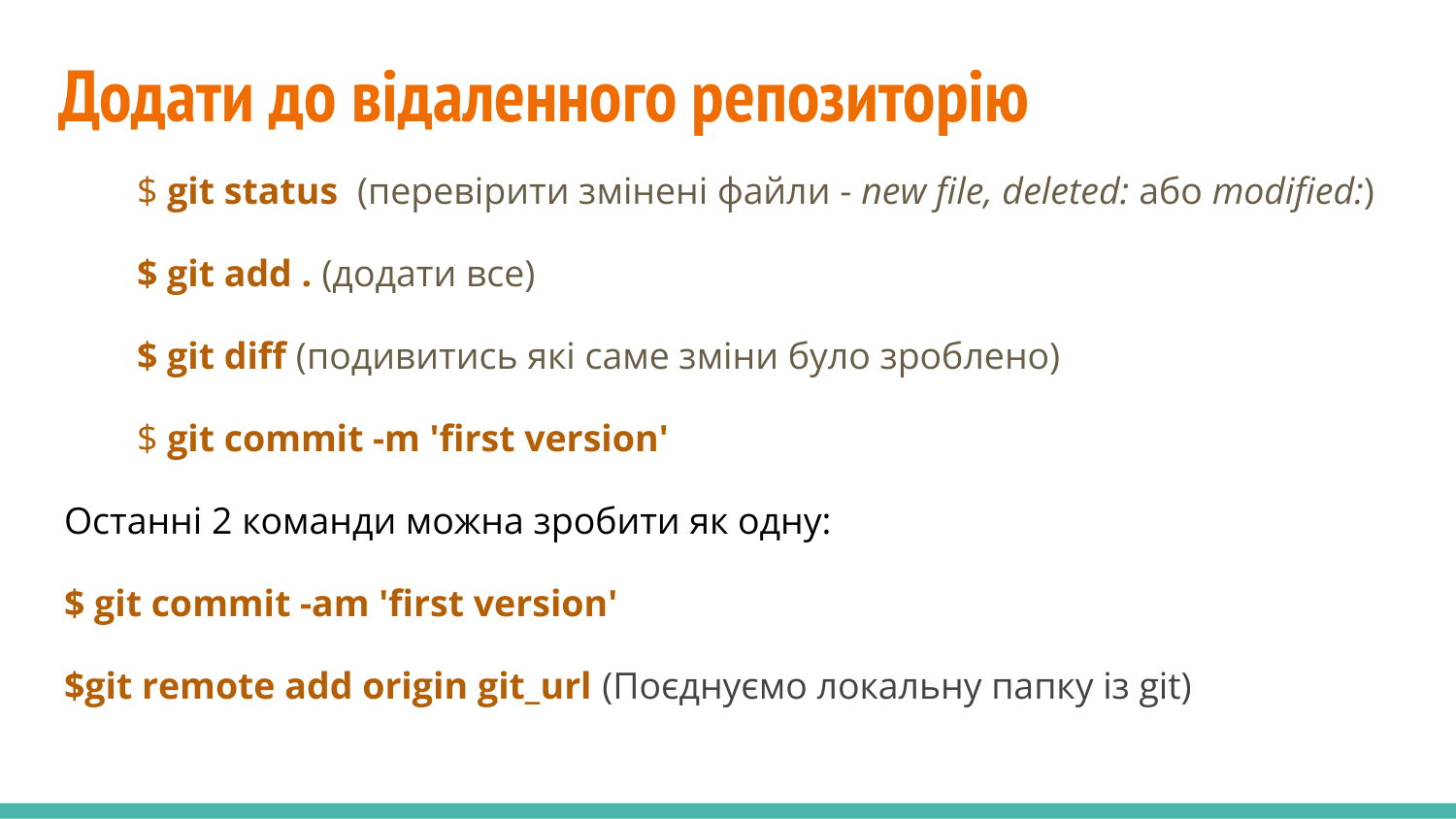

# Додати до відаленного репозиторію
$ git status  (перевірити змінені файли - new file, deleted: або modified:)
$ git add . (додати все)
$ git diff (подивитись які саме зміни було зроблено)
$ git commit -m 'first version'
Останні 2 команди можна зробити як одну:
$ git commit -аm 'first version'
$git remote add origin git_url (Поєднуємо локальну папку із git)